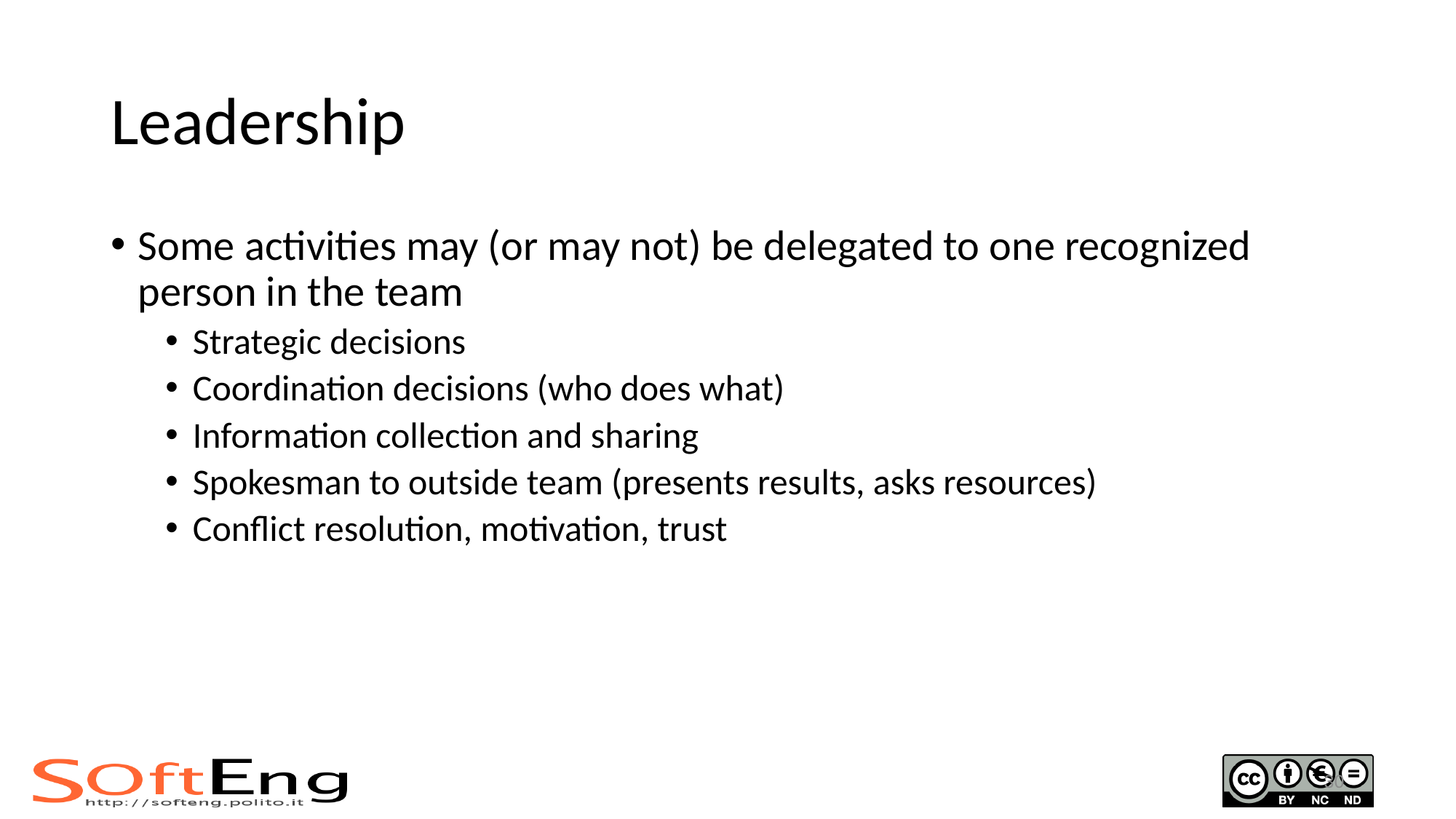

# Leadership
Some activities may (or may not) be delegated to one recognized person in the team
Strategic decisions
Coordination decisions (who does what)
Information collection and sharing
Spokesman to outside team (presents results, asks resources)
Conflict resolution, motivation, trust
30